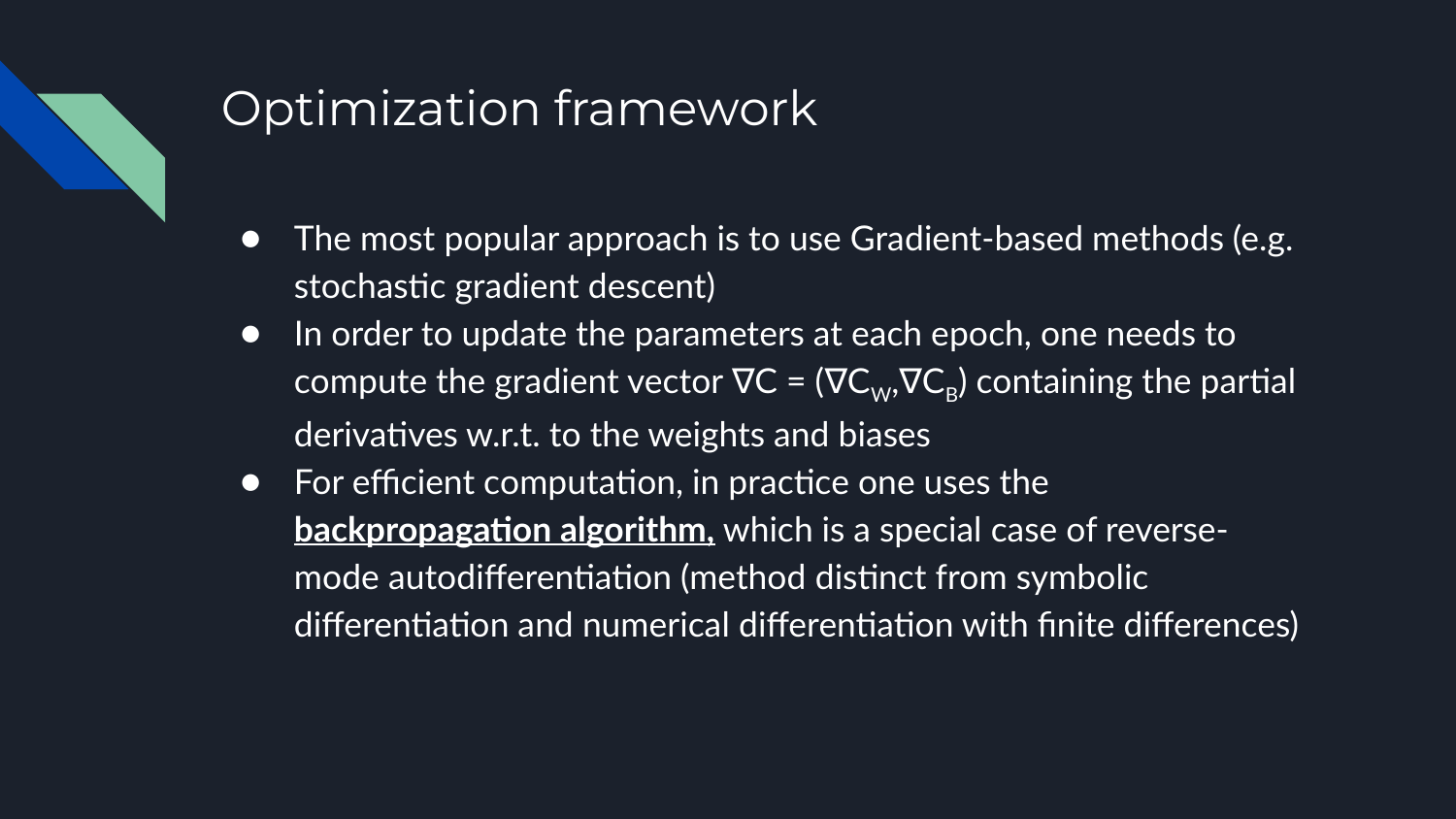

# Optimization framework
The most popular approach is to use Gradient-based methods (e.g. stochastic gradient descent)
In order to update the parameters at each epoch, one needs to compute the gradient vector ∇C = (∇CW,∇CB) containing the partial derivatives w.r.t. to the weights and biases
For efficient computation, in practice one uses the backpropagation algorithm, which is a special case of reverse-mode autodifferentiation (method distinct from symbolic differentiation and numerical differentiation with finite differences)